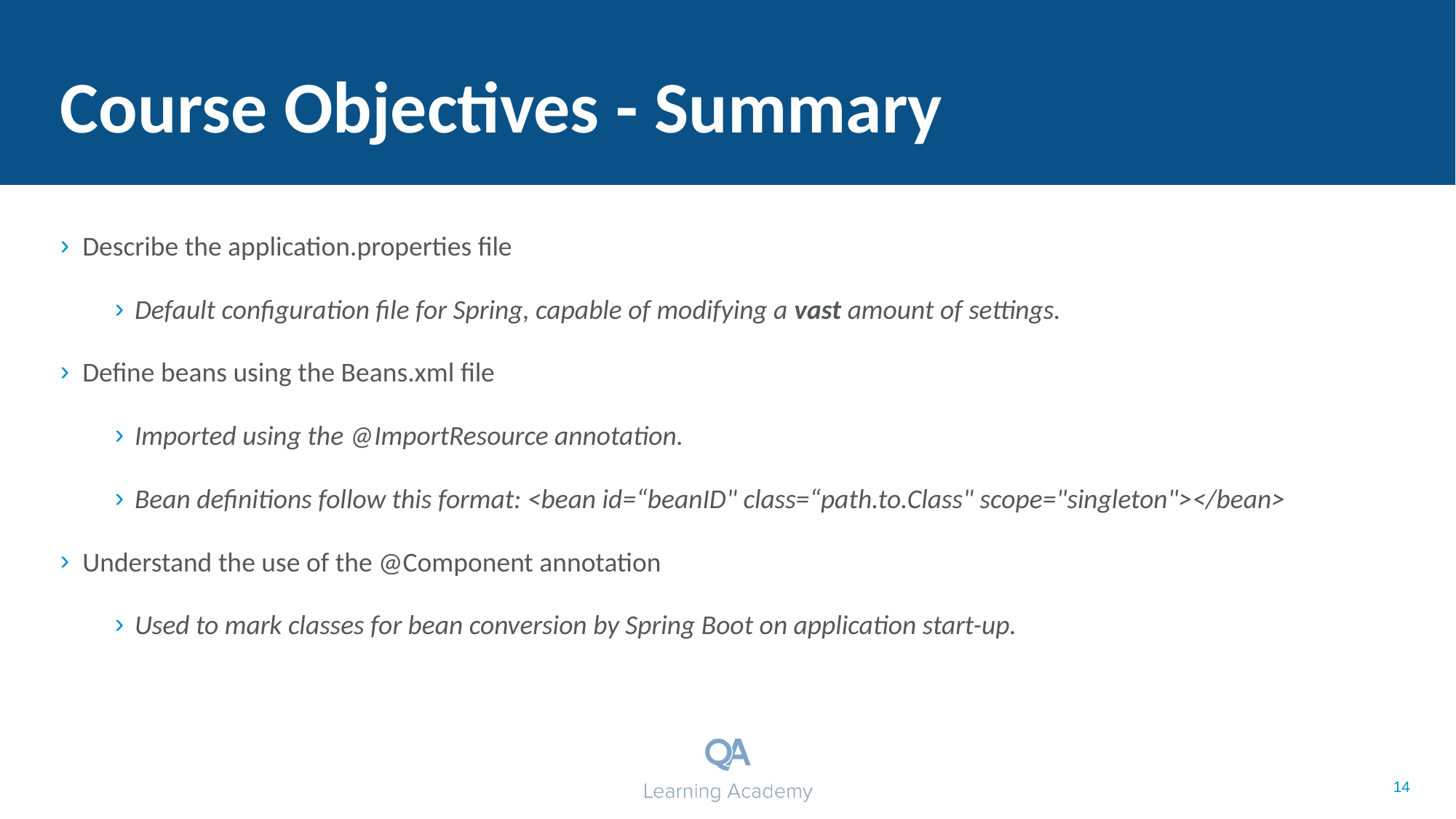

# Course Objectives - Summary
Describe the application.properties file
Default configuration file for Spring, capable of modifying a vast amount of settings.
Define beans using the Beans.xml file
Imported using the @ImportResource annotation.
Bean definitions follow this format: <bean id=“beanID" class=“path.to.Class" scope="singleton"></bean>
Understand the use of the @Component annotation
Used to mark classes for bean conversion by Spring Boot on application start-up.